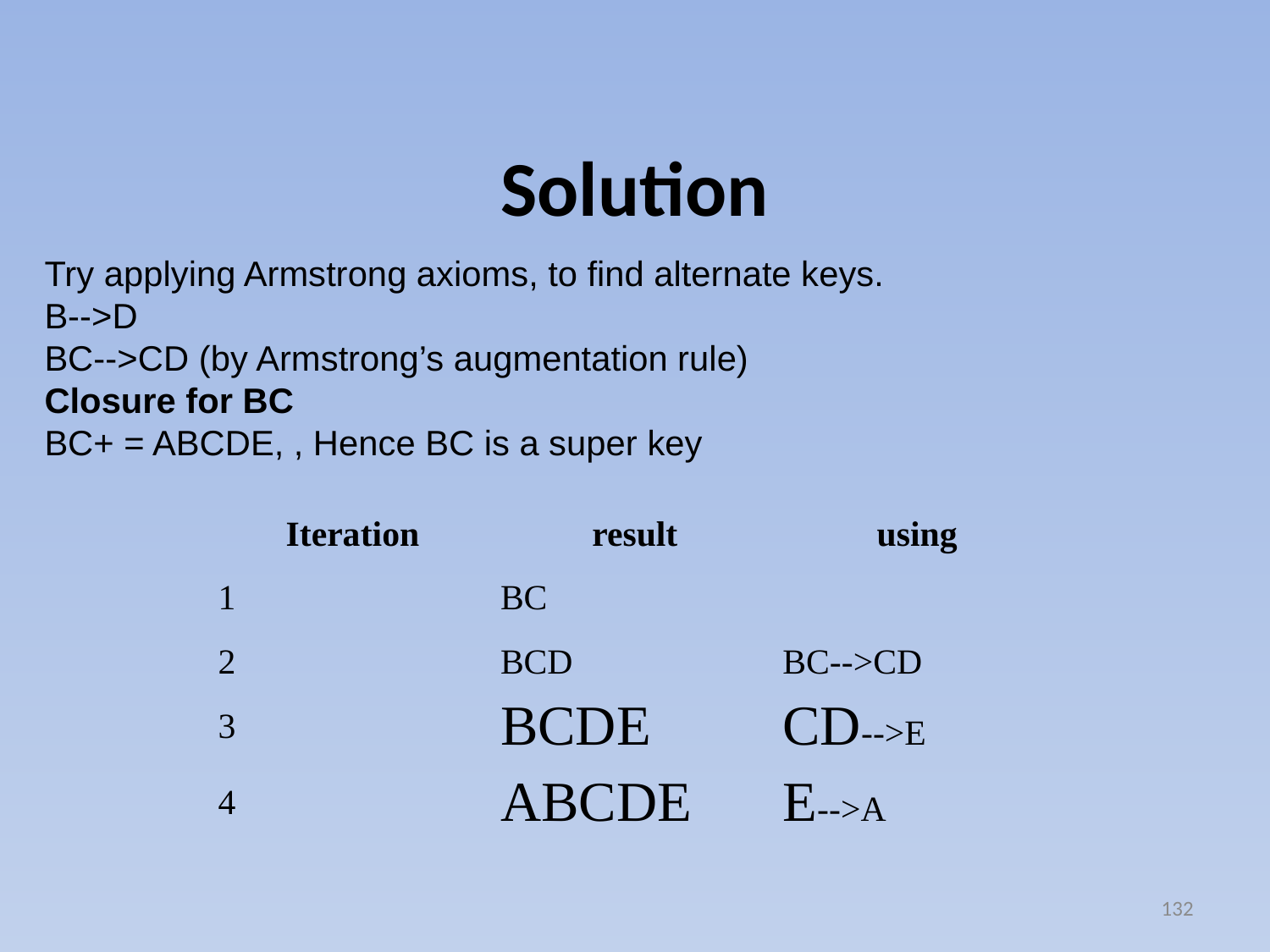

# Solution
Try applying Armstrong axioms, to find alternate keys.
B-->D
BC-->CD (by Armstrong’s augmentation rule)
Closure for BC
BC+ = ABCDE, , Hence BC is a super key

| Iteration | result | using |
| --- | --- | --- |
| 1 | BC |  |
| 2 | BCD | BC-->CD |
| 3 | BCDE | CD-->E |
| 4 | ABCDE | E-->A |
132